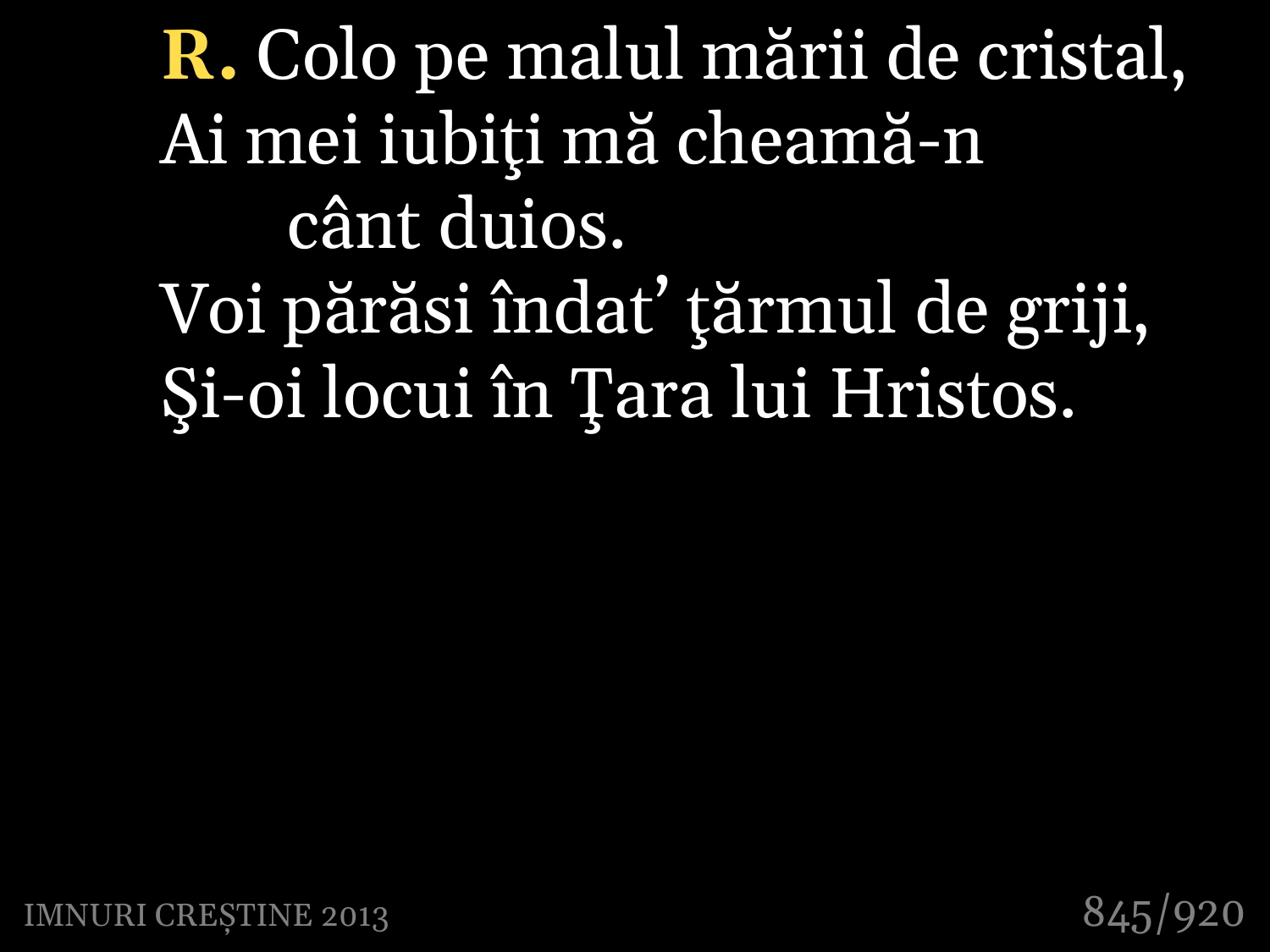

R. Colo pe malul mării de cristal,
Ai mei iubiţi mă cheamă-n
	cânt duios.
Voi părăsi îndat’ ţărmul de griji,
Şi-oi locui în Ţara lui Hristos.
845/920
IMNURI CREȘTINE 2013